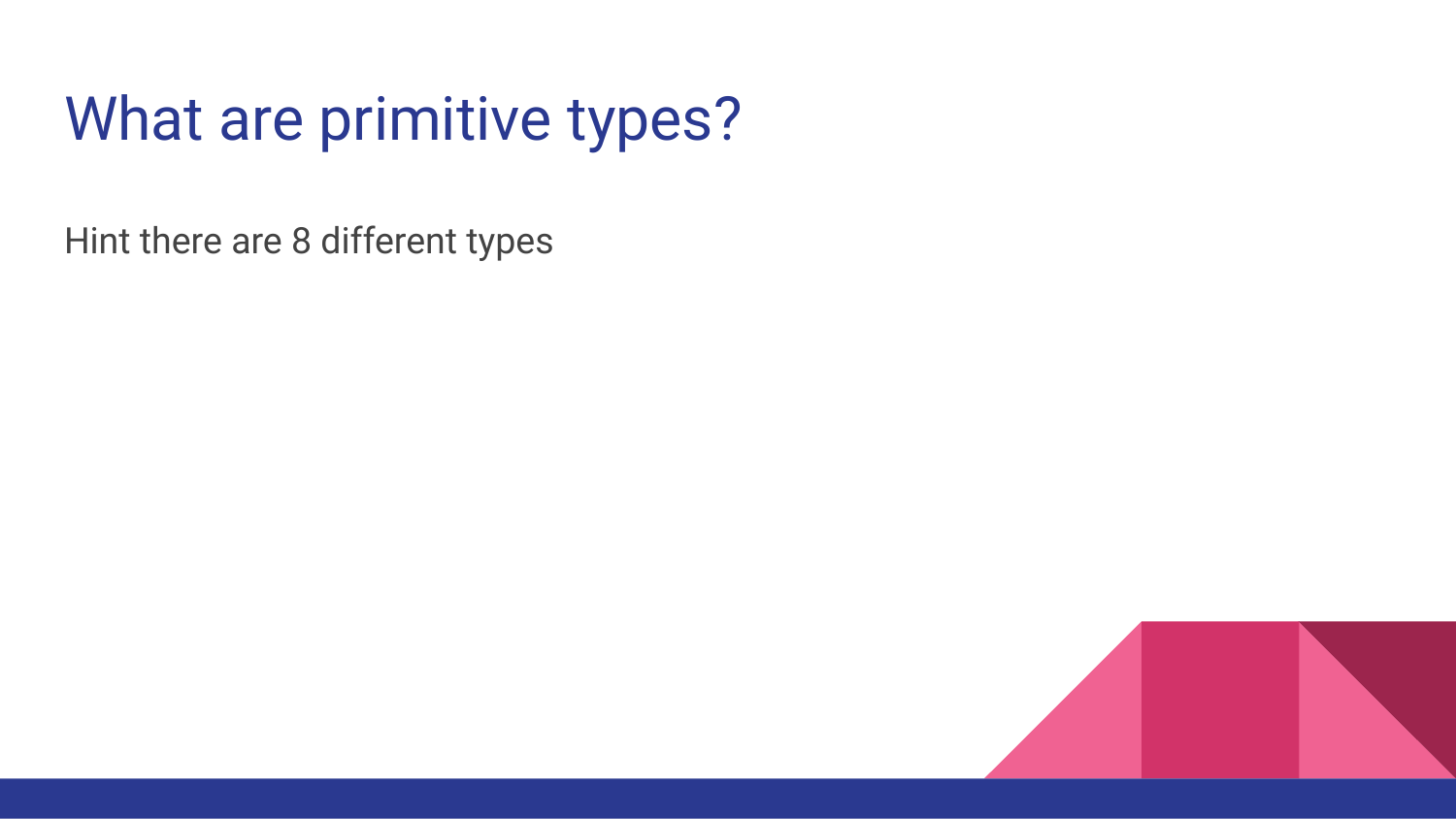

# What are primitive types?
Hint there are 8 different types